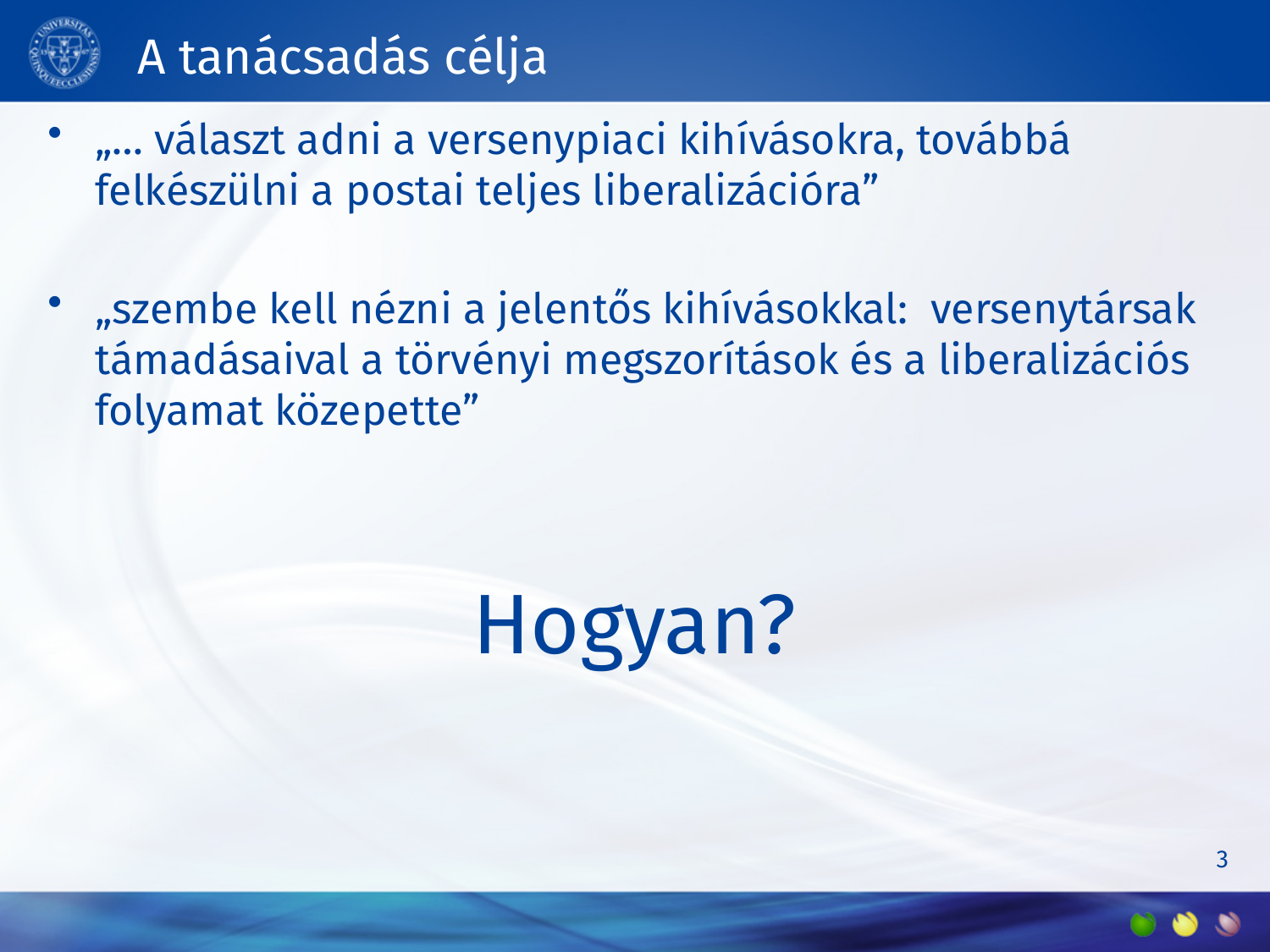

# A tanácsadás célja
„… választ adni a versenypiaci kihívásokra, továbbá felkészülni a postai teljes liberalizációra”

„szembe kell nézni a jelentős kihívásokkal:  versenytársak támadásaival a törvényi megszorítások és a liberalizációs folyamat közepette”

Hogyan?
3